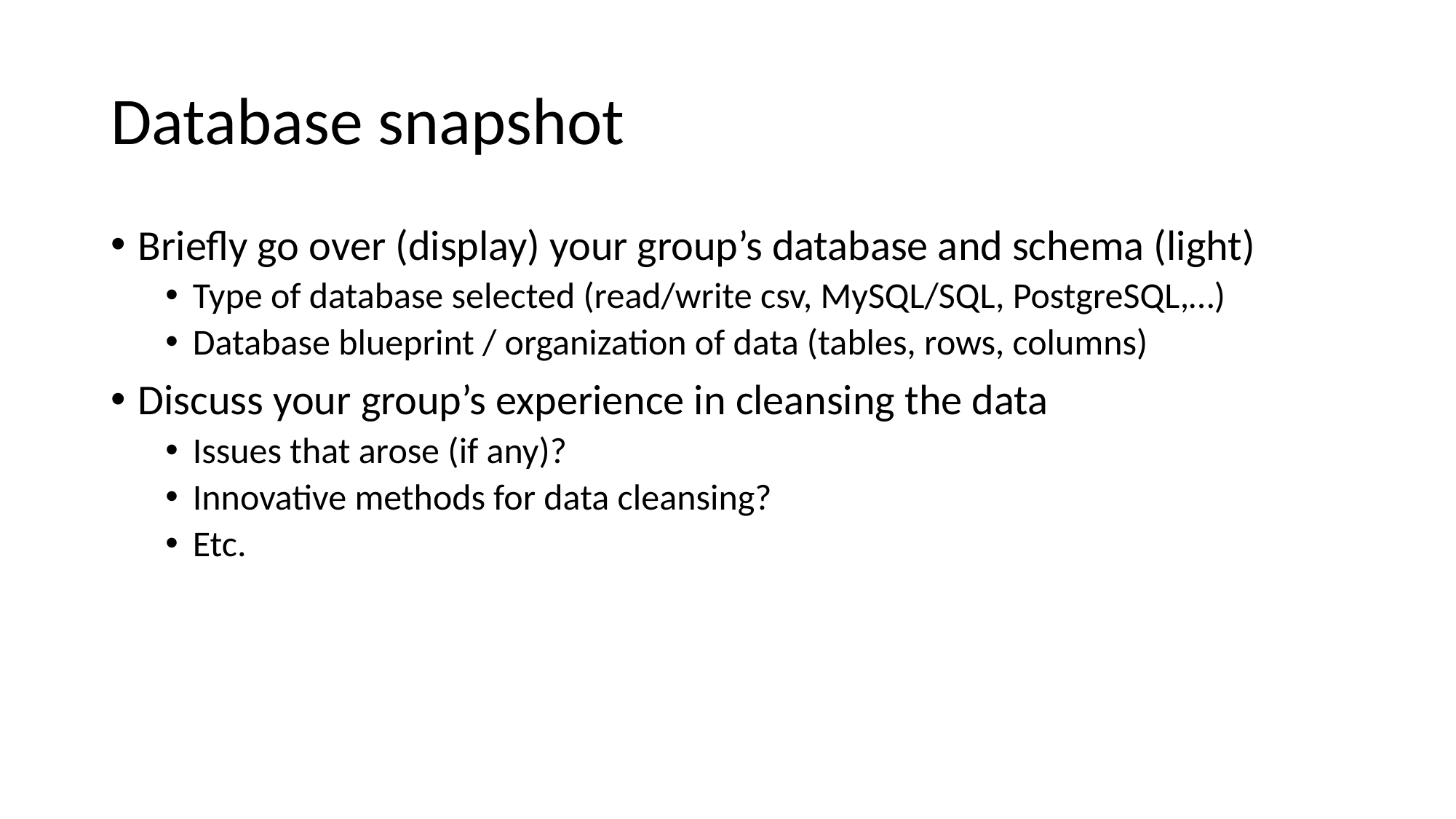

# Database snapshot
Briefly go over (display) your group’s database and schema (light)
Type of database selected (read/write csv, MySQL/SQL, PostgreSQL,…)
Database blueprint / organization of data (tables, rows, columns)
Discuss your group’s experience in cleansing the data
Issues that arose (if any)?
Innovative methods for data cleansing?
Etc.